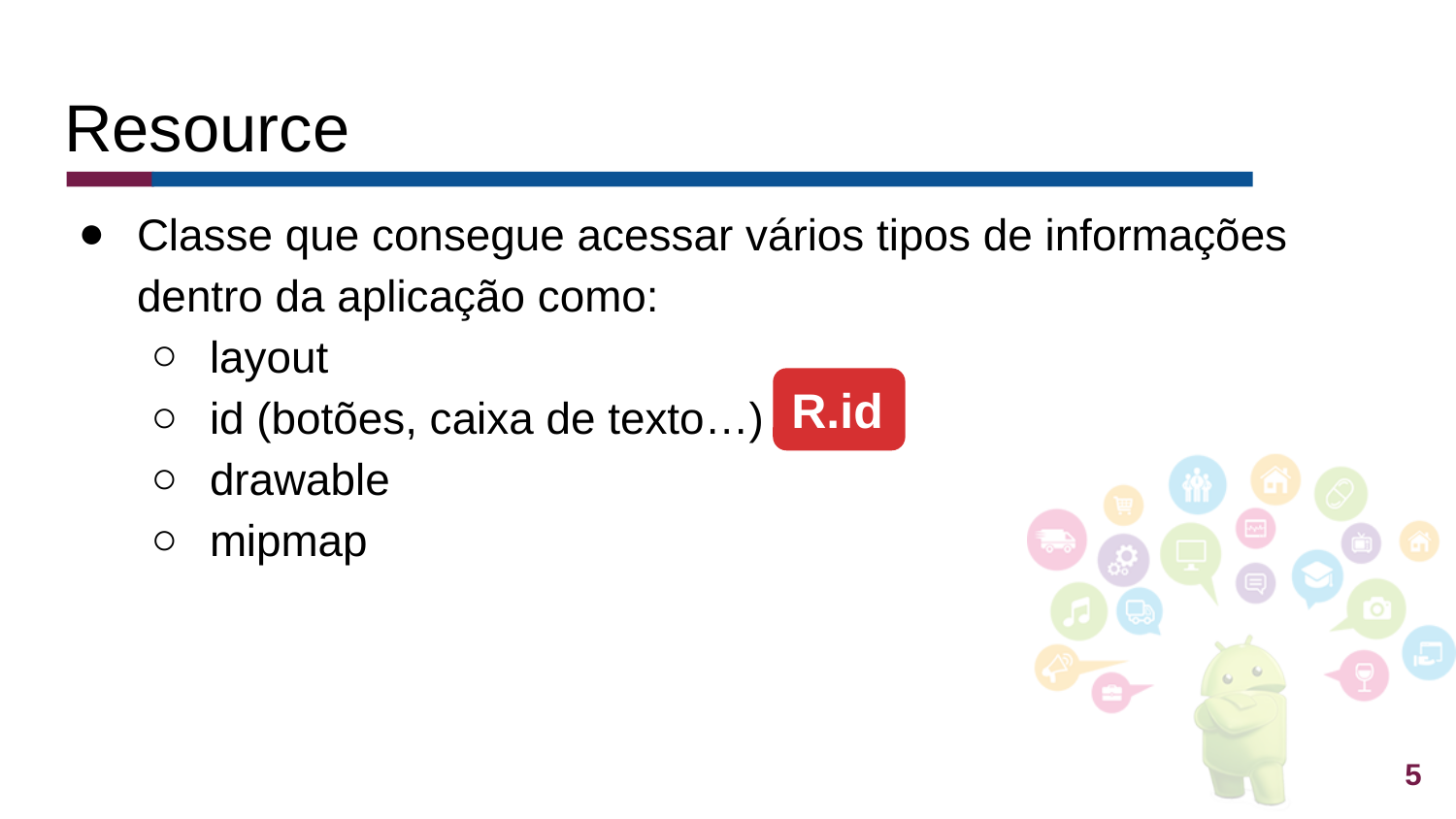

# Resource
Classe que consegue acessar vários tipos de informações dentro da aplicação como:
layout
id (botões, caixa de texto…)
drawable
mipmap
R.id
5